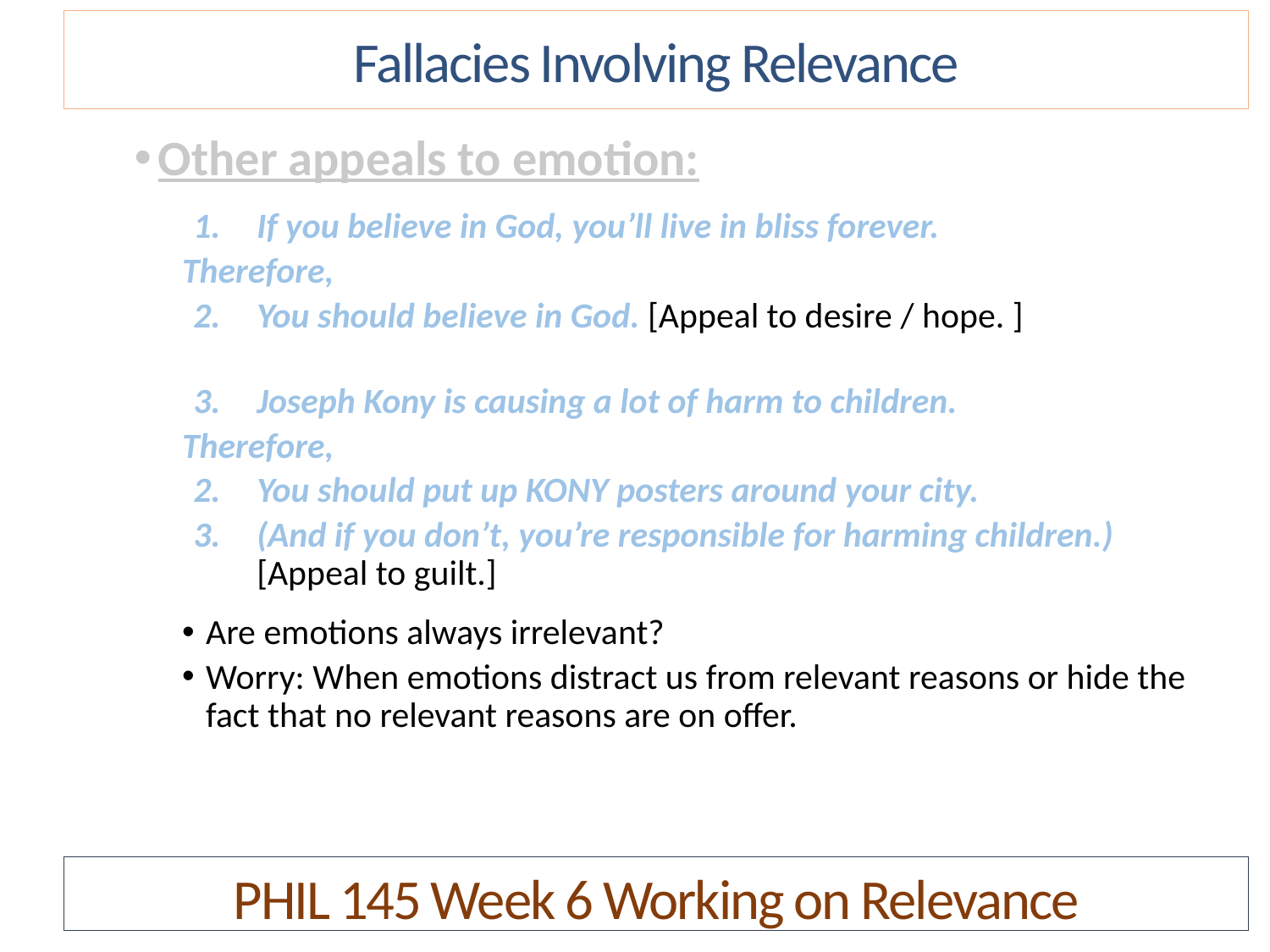

Fallacies Involving Relevance
Other appeals to emotion:
If you believe in God, you’ll live in bliss forever.
Therefore,
You should believe in God. [Appeal to desire / hope. ]

Joseph Kony is causing a lot of harm to children.
Therefore,
You should put up KONY posters around your city.
(And if you don’t, you’re responsible for harming children.) [Appeal to guilt.]
Are emotions always irrelevant?
Worry: When emotions distract us from relevant reasons or hide the fact that no relevant reasons are on offer.
PHIL 145 Week 6 Working on Relevance